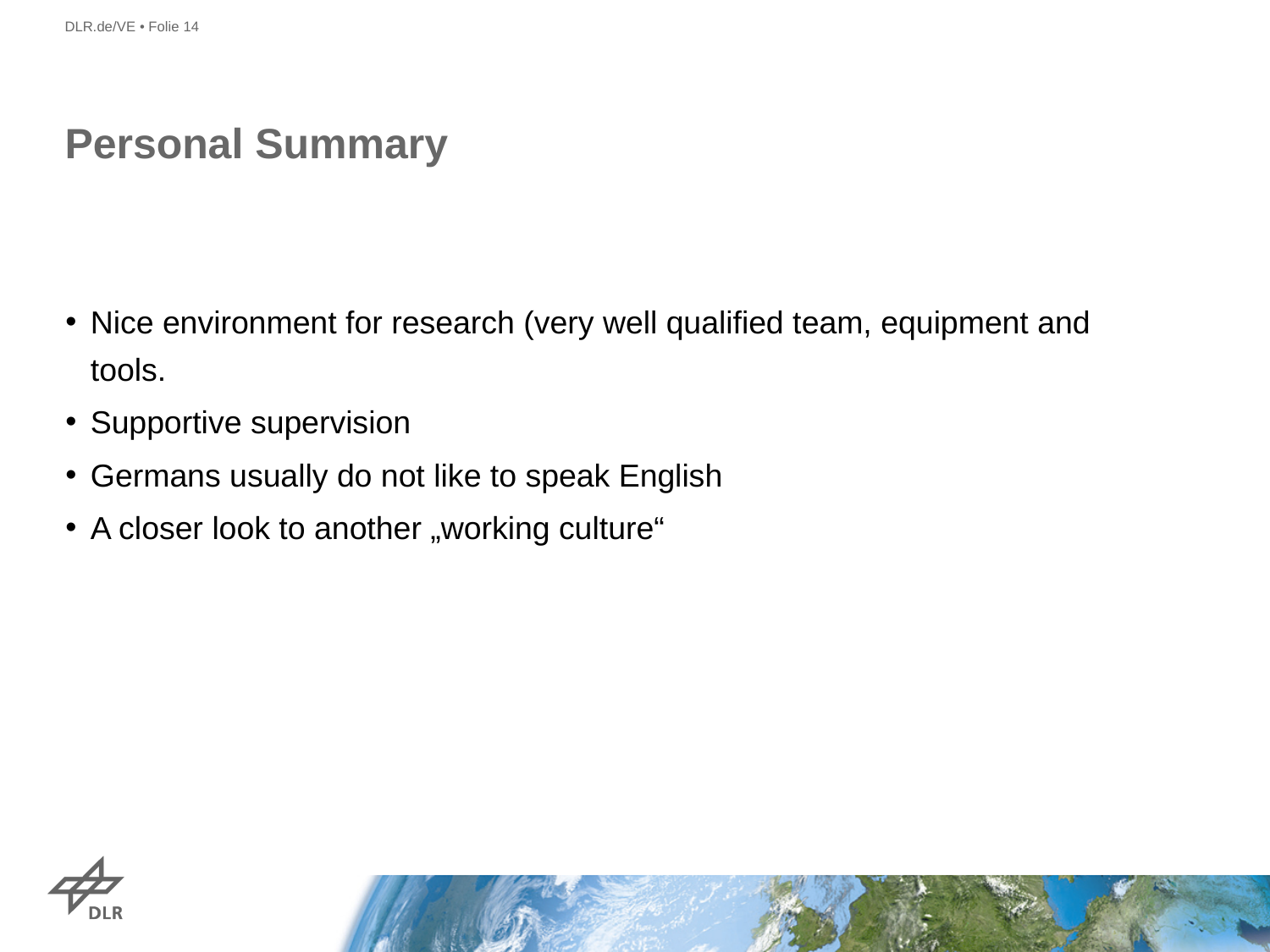

# Personal Summary
Nice environment for research (very well qualified team, equipment and tools.
Supportive supervision
Germans usually do not like to speak English
A closer look to another „working culture“